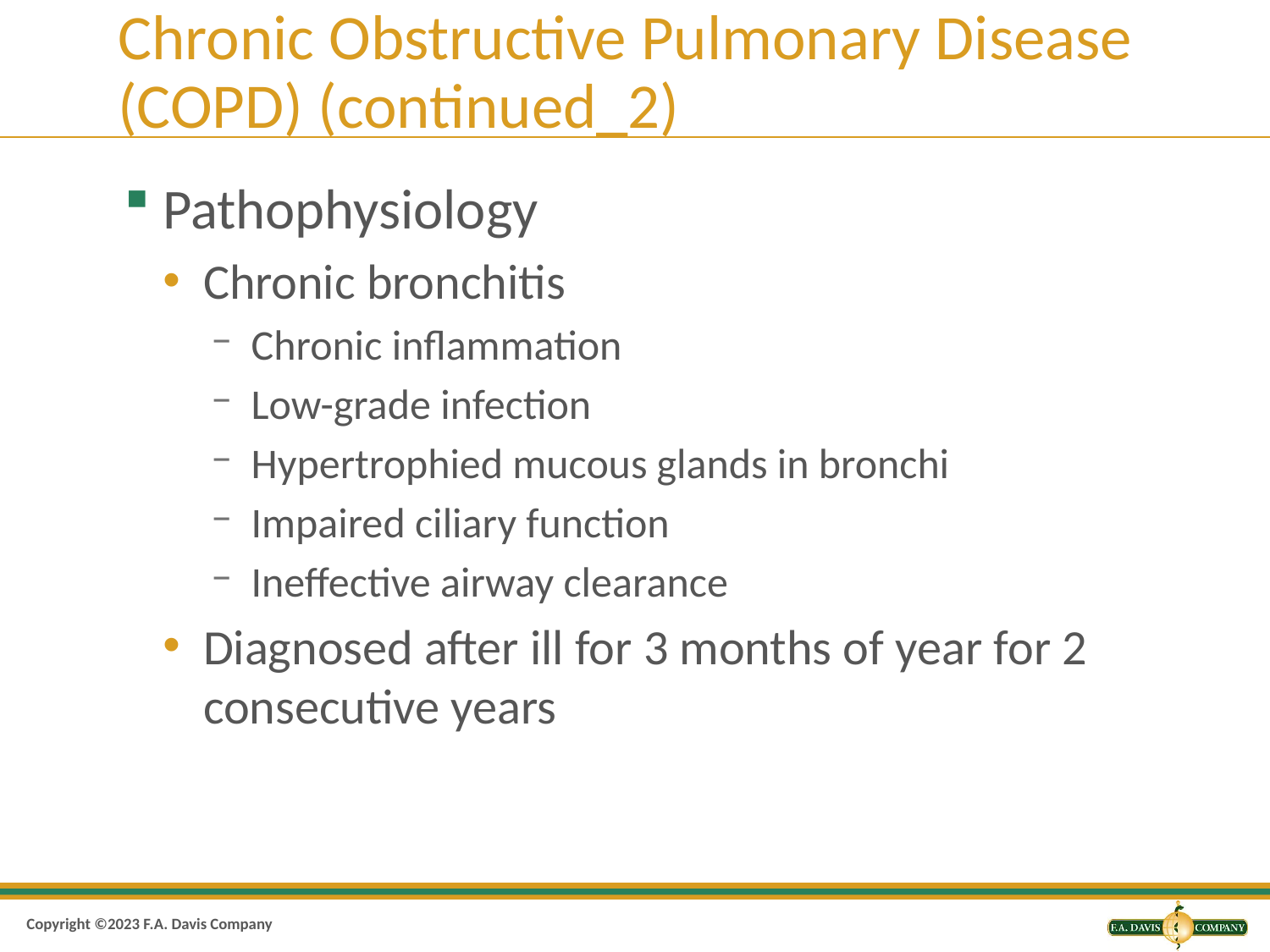

# Chronic Obstructive Pulmonary Disease (COPD) (continued_2)
Pathophysiology
Chronic bronchitis
Chronic inflammation
Low-grade infection
Hypertrophied mucous glands in bronchi
Impaired ciliary function
Ineffective airway clearance
Diagnosed after ill for 3 months of year for 2 consecutive years